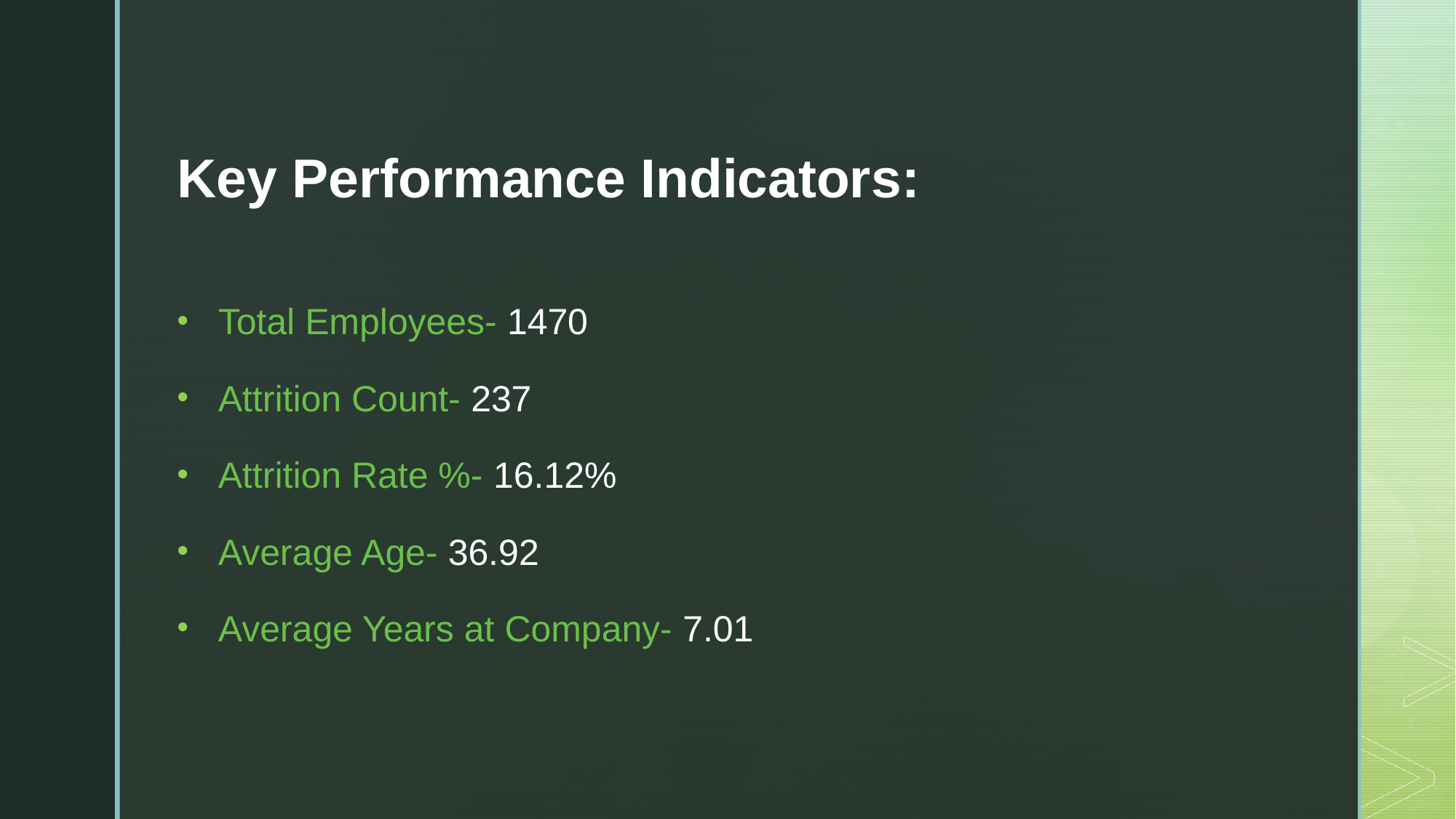

Key Performance Indicators:
Total Employees- 1470
Attrition Count- 237
Attrition Rate %- 16.12%
Average Age- 36.92
Average Years at Company- 7.01